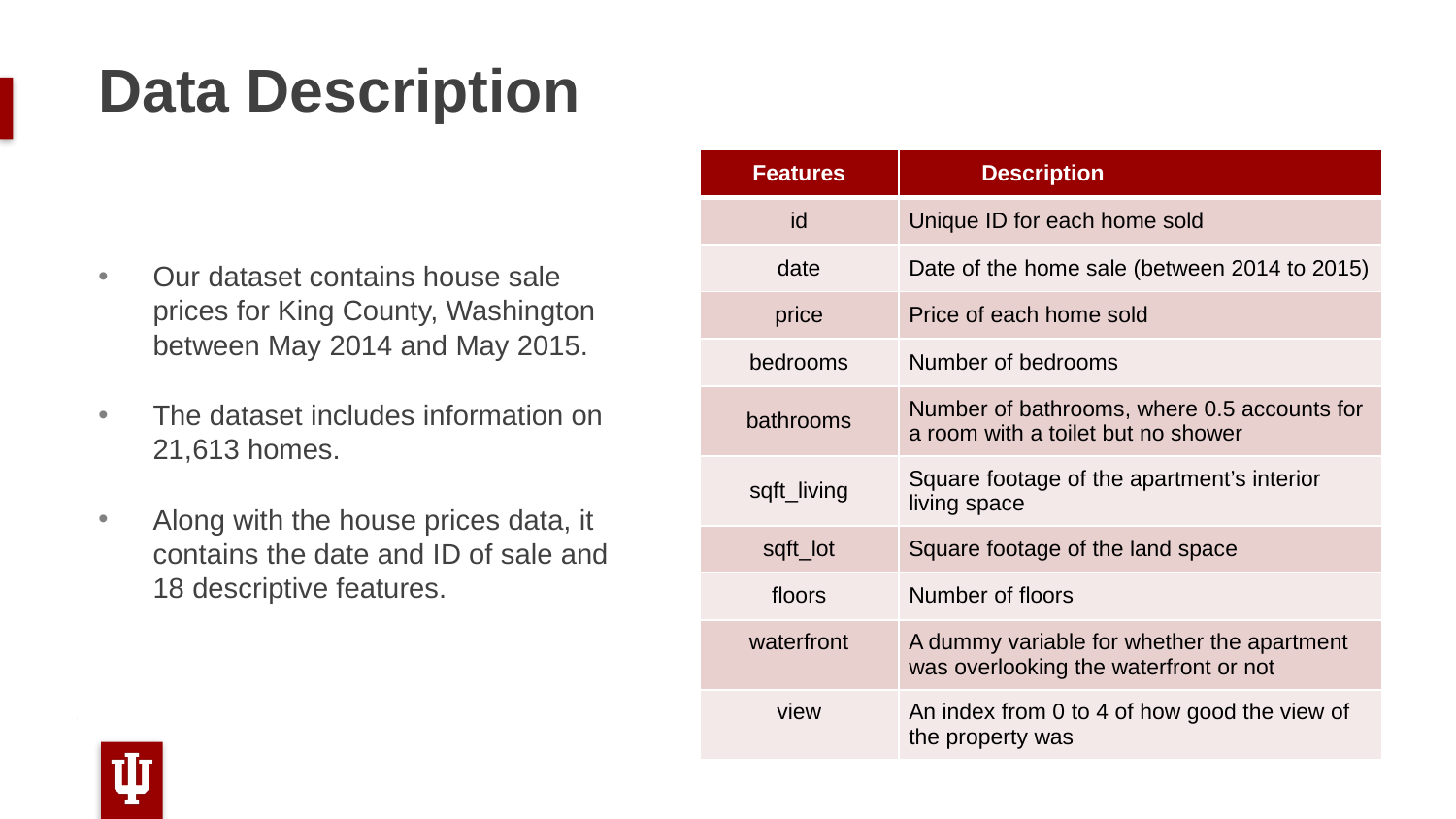

# Data Description
| Features | Description |
| --- | --- |
| id | Unique ID for each home sold |
| date | Date of the home sale (between 2014 to 2015) |
| price | Price of each home sold |
| bedrooms | Number of bedrooms |
| bathrooms | Number of bathrooms, where 0.5 accounts for a room with a toilet but no shower |
| sqft\_living | Square footage of the apartment’s interior living space |
| sqft\_lot | Square footage of the land space |
| floors | Number of floors |
| waterfront | A dummy variable for whether the apartment was overlooking the waterfront or not |
| view | An index from 0 to 4 of how good the view of the property was |
Our dataset contains house sale prices for King County, Washington between May 2014 and May 2015.
The dataset includes information on 21,613 homes.
Along with the house prices data, it contains the date and ID of sale and 18 descriptive features.